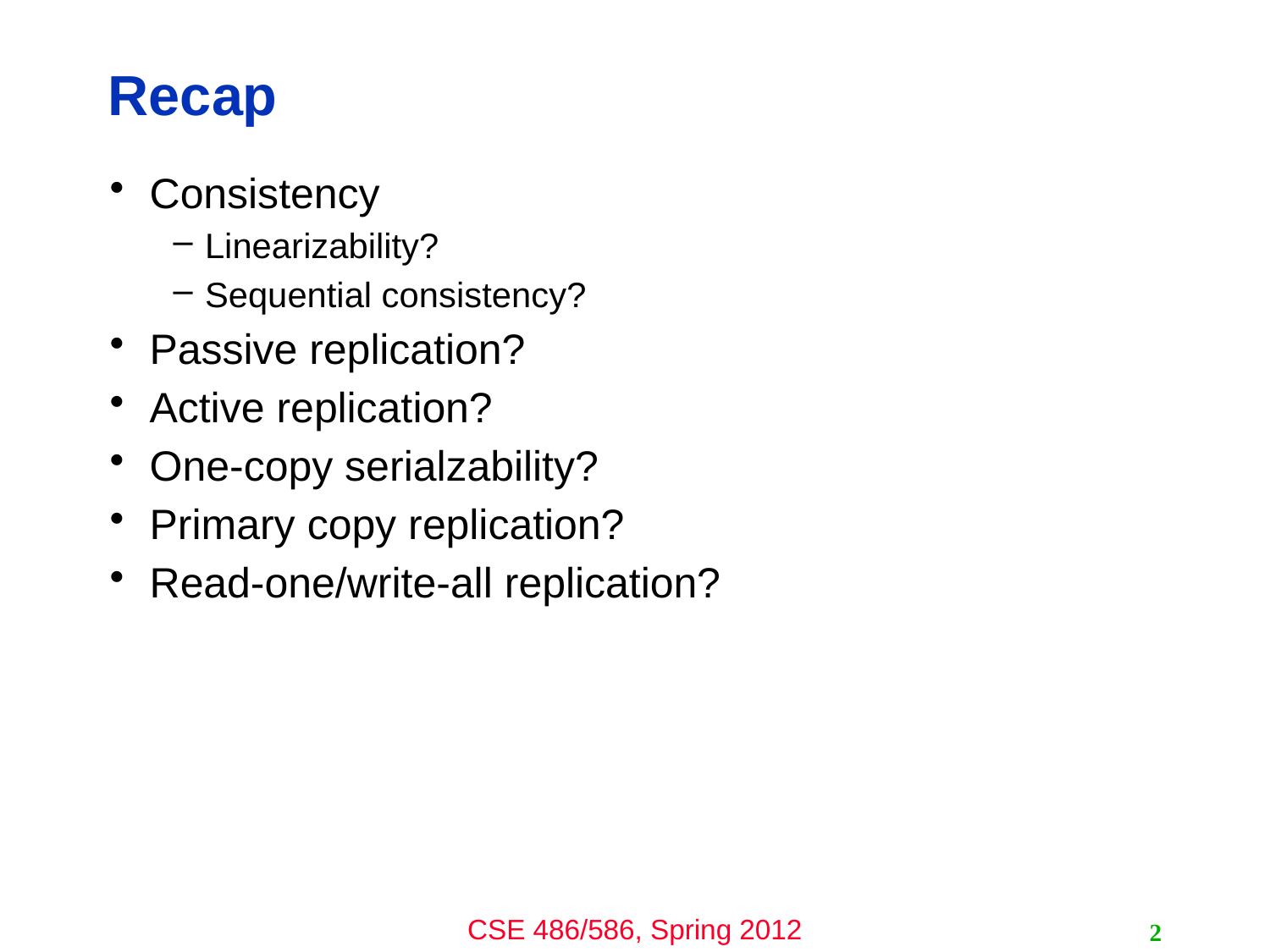

# Recap
Consistency
Linearizability?
Sequential consistency?
Passive replication?
Active replication?
One-copy serialzability?
Primary copy replication?
Read-one/write-all replication?
2